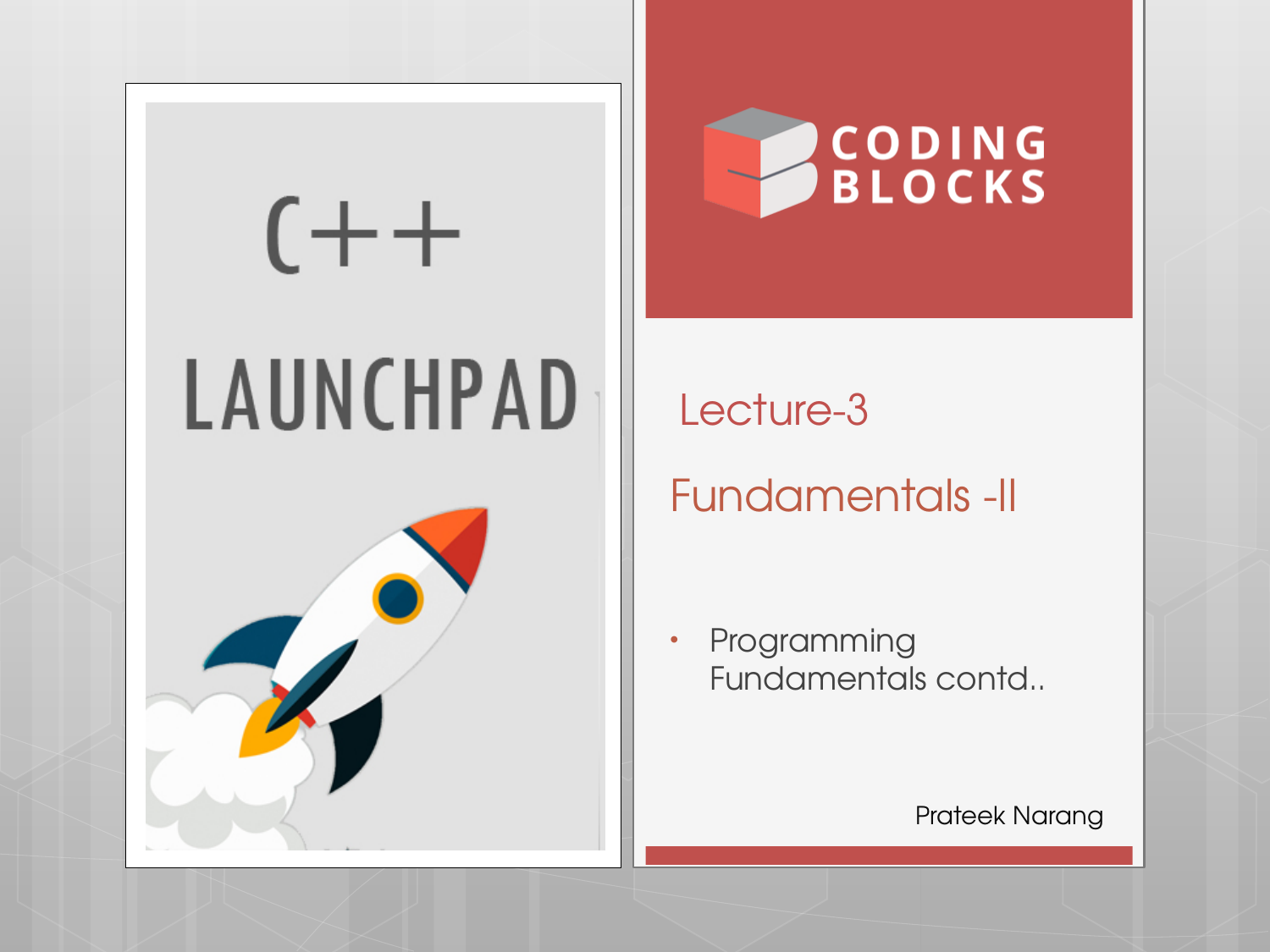

# Fundamentals -II
Lecture-3
Programming Fundamentals contd..
Prateek Narang